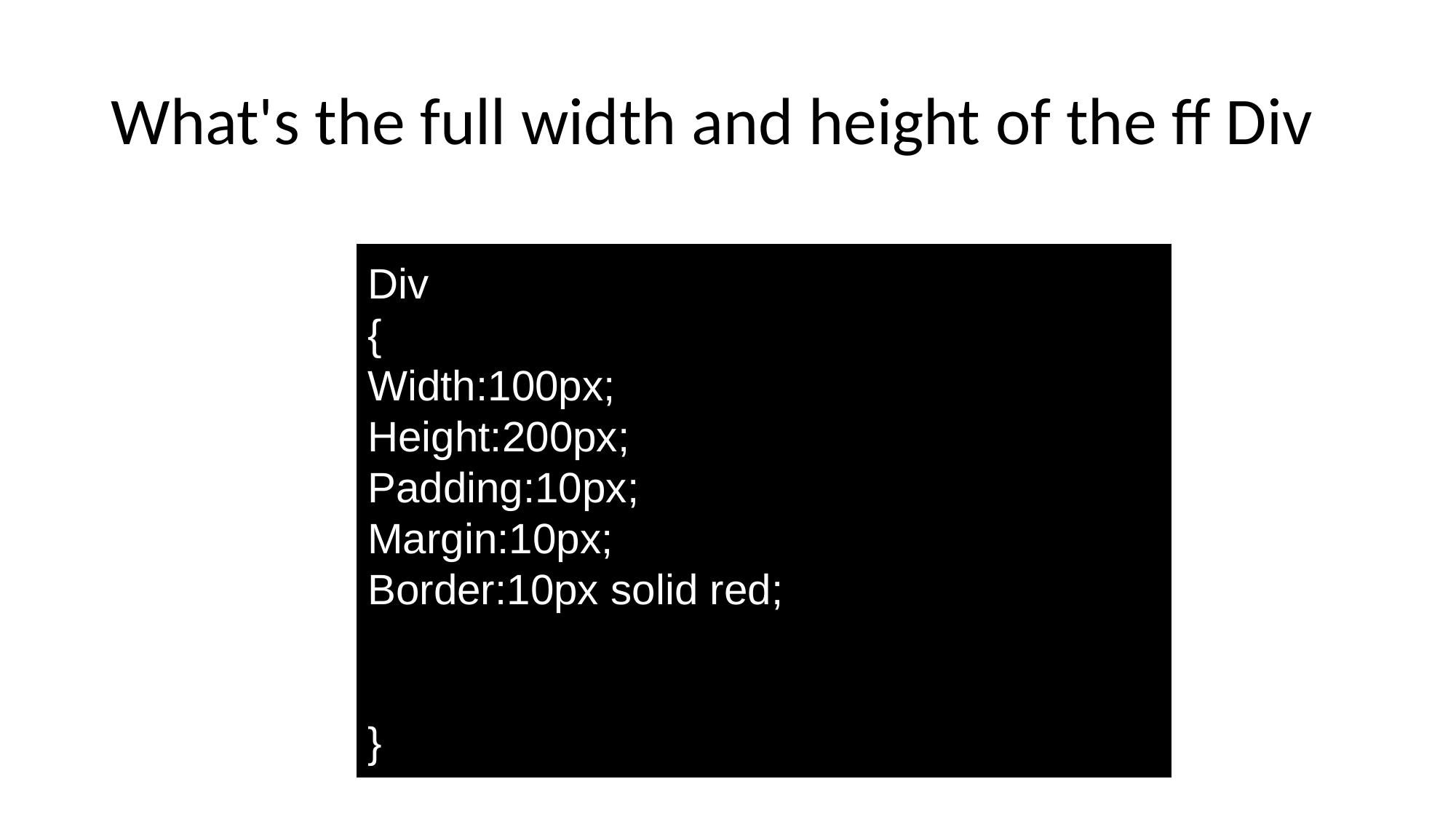

# What's the full width and height of the ff Div

Div
{
Width:100px;
Height:200px;
Padding:10px;
Margin:10px;
Border:10px solid red;

}